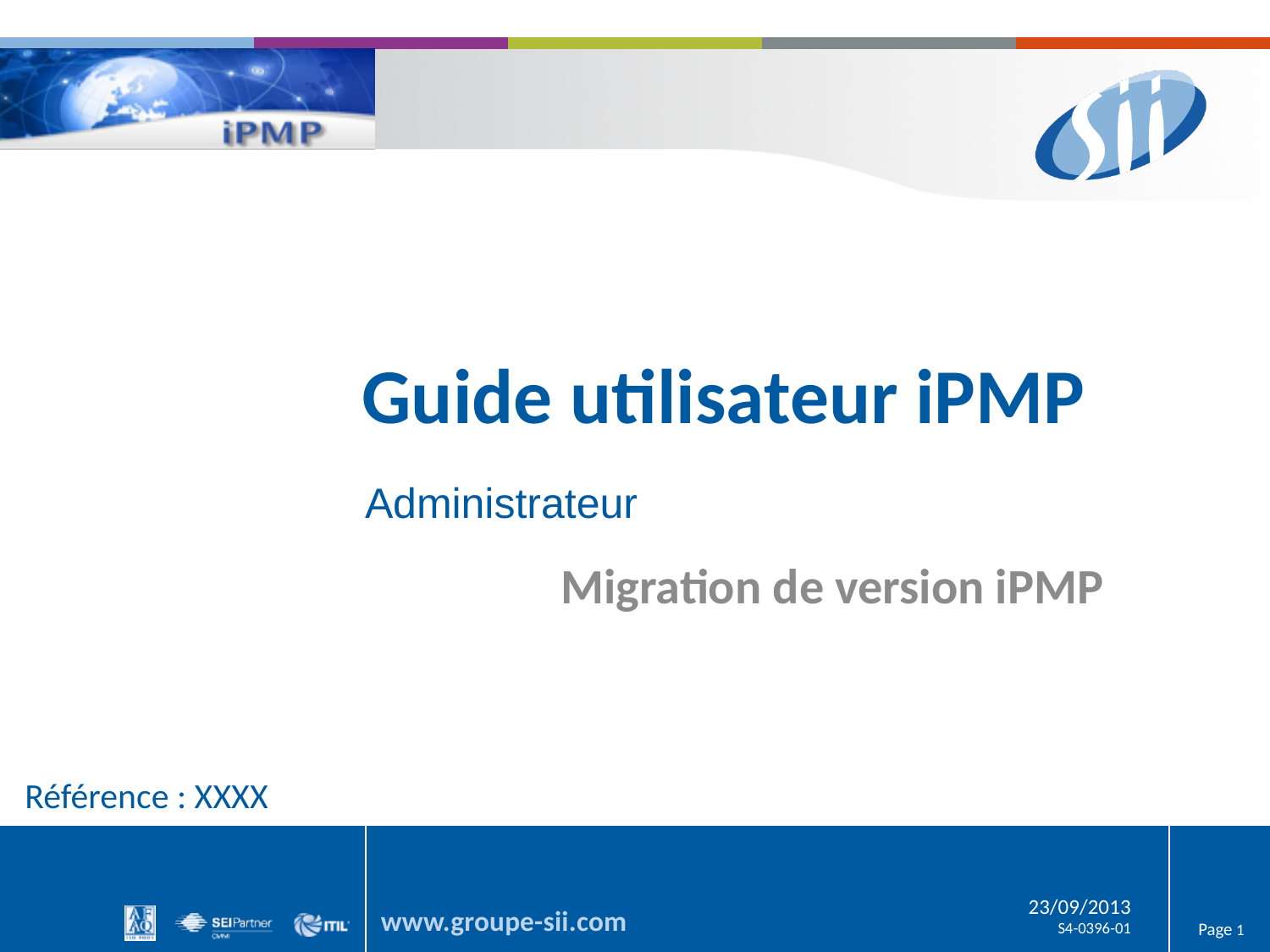

# Guide utilisateur iPMP
Administrateur
Migration de version iPMP
Référence : XXXX